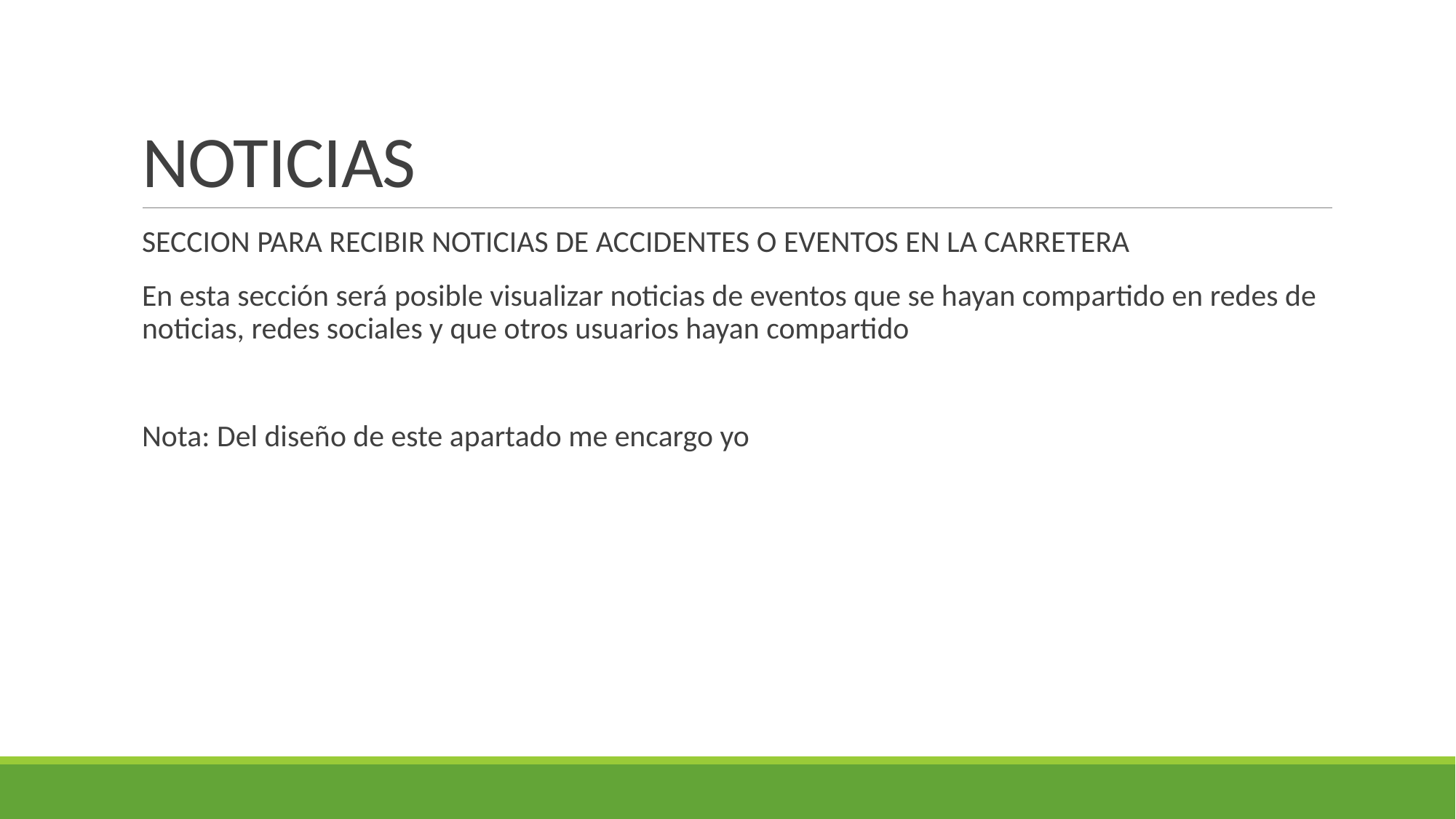

# NOTICIAS
SECCION PARA RECIBIR NOTICIAS DE ACCIDENTES O EVENTOS EN LA CARRETERA
En esta sección será posible visualizar noticias de eventos que se hayan compartido en redes de noticias, redes sociales y que otros usuarios hayan compartido

Nota: Del diseño de este apartado me encargo yo